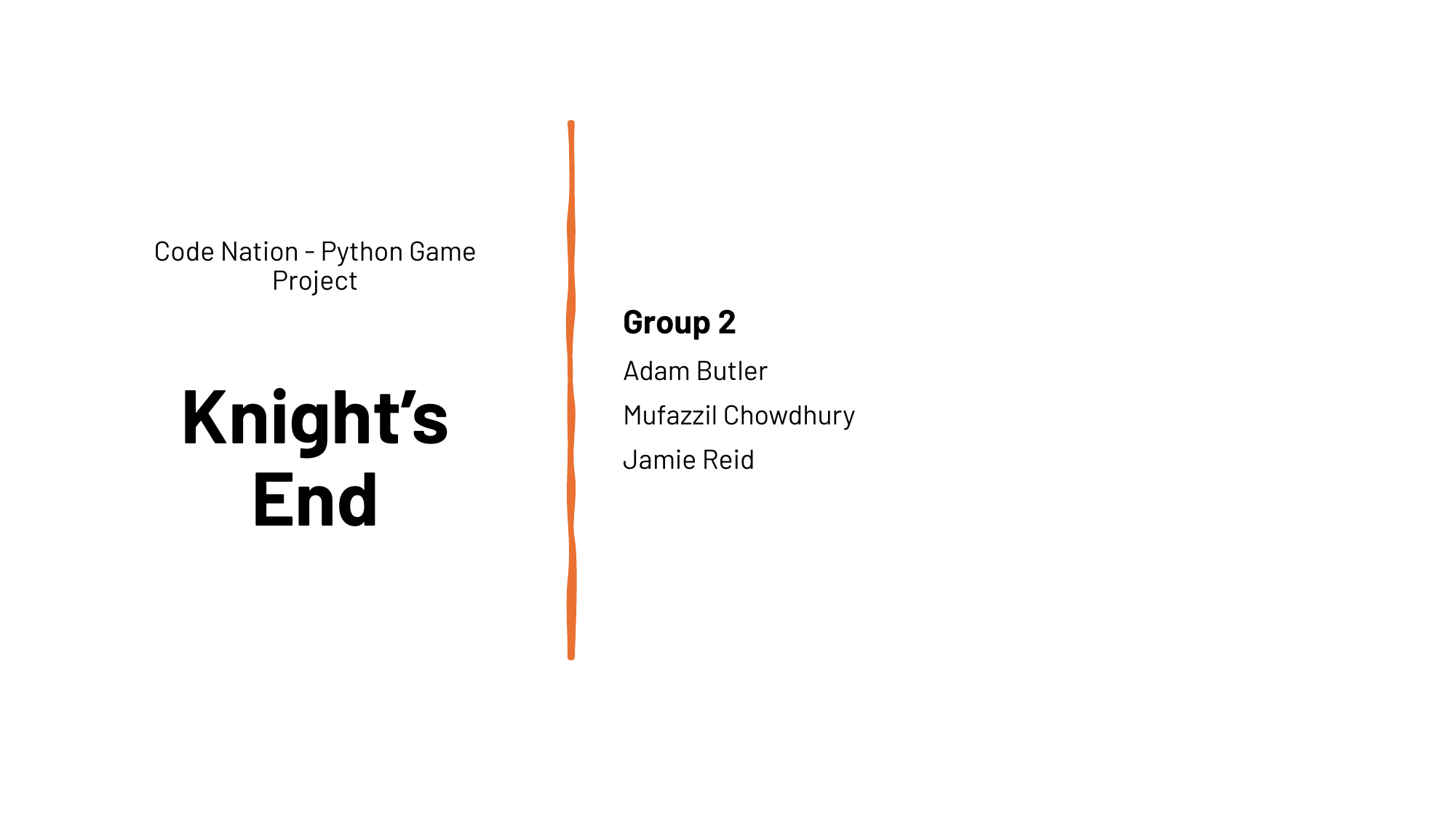

# Code Nation - Python Game Project Knight’s End
Group 2
Adam Butler
Mufazzil Chowdhury
Jamie Reid